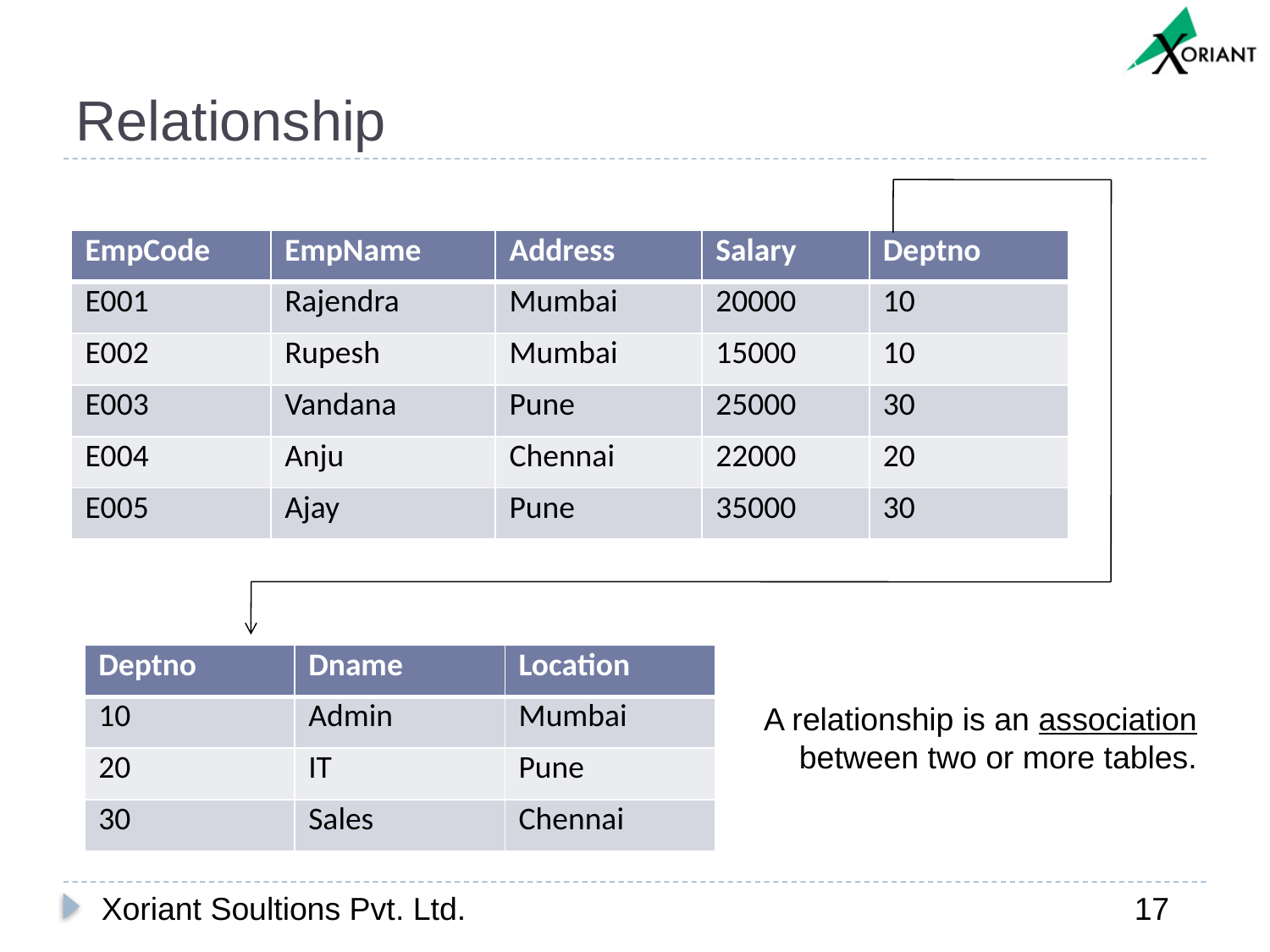

# Relationship
| EmpCode | EmpName | Address | Salary | Deptno |
| --- | --- | --- | --- | --- |
| E001 | Rajendra | Mumbai | 20000 | 10 |
| E002 | Rupesh | Mumbai | 15000 | 10 |
| E003 | Vandana | Pune | 25000 | 30 |
| E004 | Anju | Chennai | 22000 | 20 |
| E005 | Ajay | Pune | 35000 | 30 |
| Deptno | Dname | Location |
| --- | --- | --- |
| 10 | Admin | Mumbai |
| 20 | IT | Pune |
| 30 | Sales | Chennai |
A relationship is an association
    between two or more tables.
Xoriant Soultions Pvt. Ltd.
17